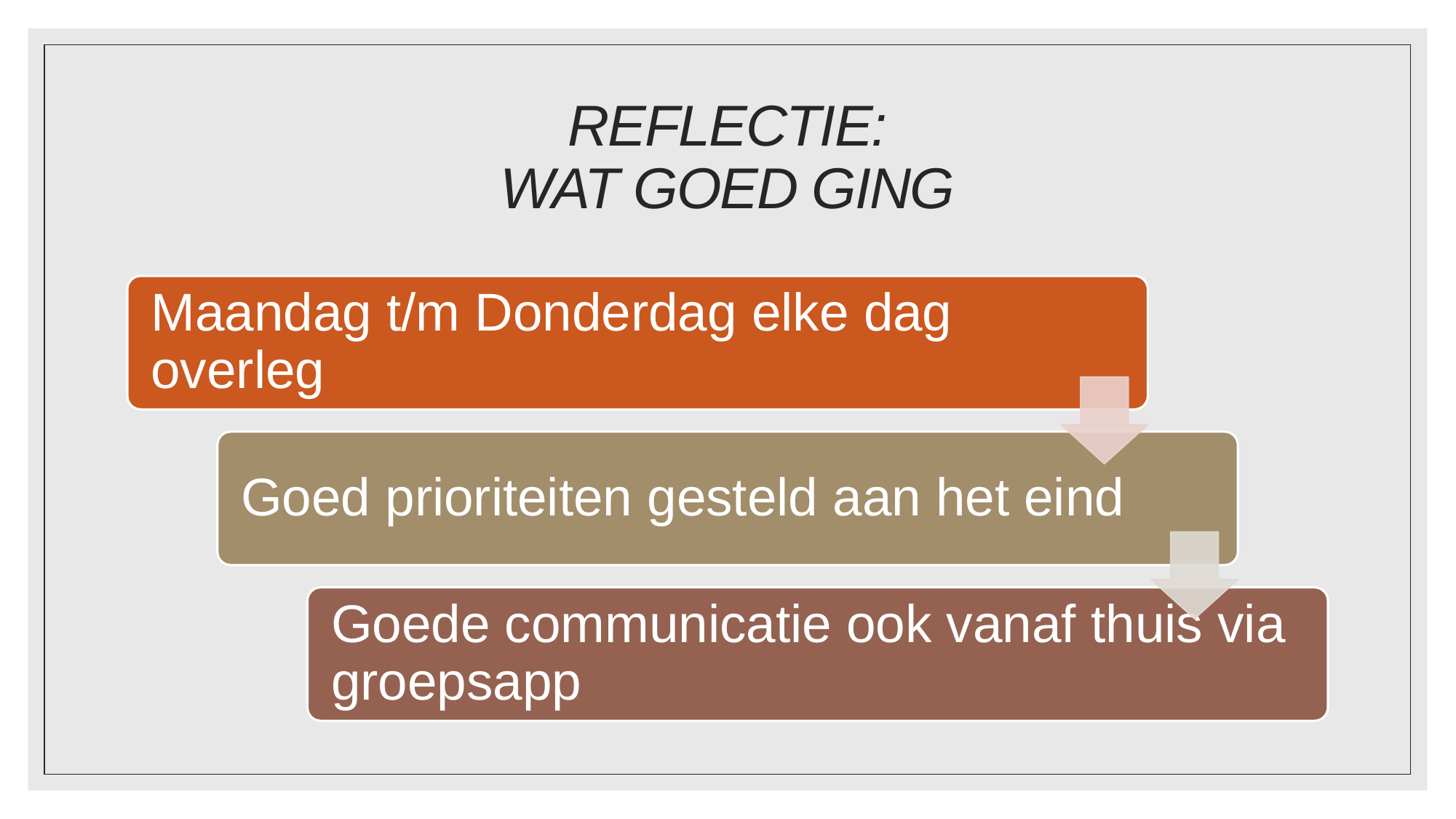

# Reflectie: Wat goed ging
Maandag t/m Donderdag elke dag overleg
Goed prioriteiten gesteld aan het eind
Goede communicatie ook vanaf thuis via groepsapp